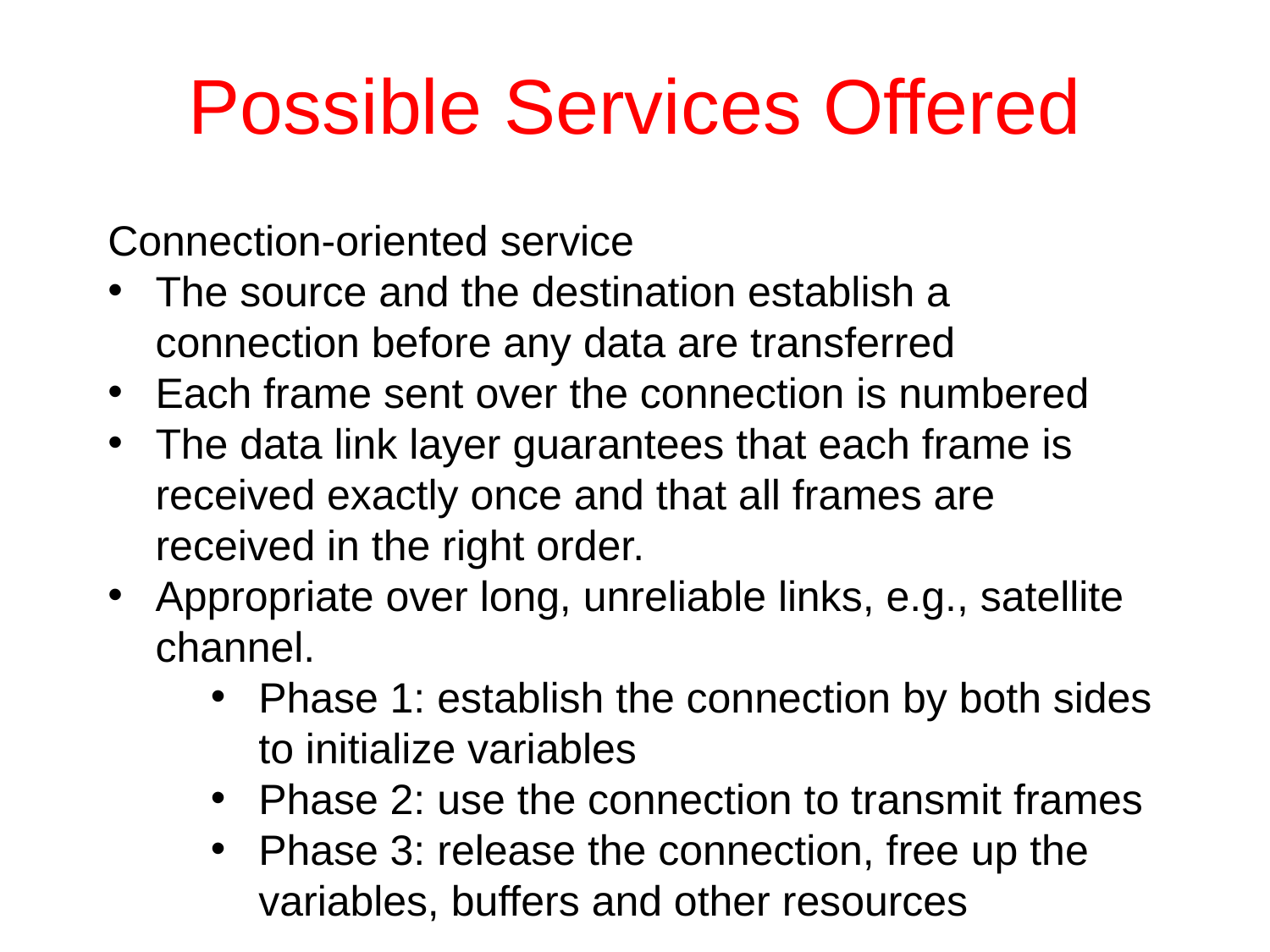

# Possible Services Offered
Connection-oriented service
The source and the destination establish a connection before any data are transferred
Each frame sent over the connection is numbered
The data link layer guarantees that each frame is received exactly once and that all frames are received in the right order.
Appropriate over long, unreliable links, e.g., satellite channel.
Phase 1: establish the connection by both sides to initialize variables
Phase 2: use the connection to transmit frames
Phase 3: release the connection, free up the variables, buffers and other resources